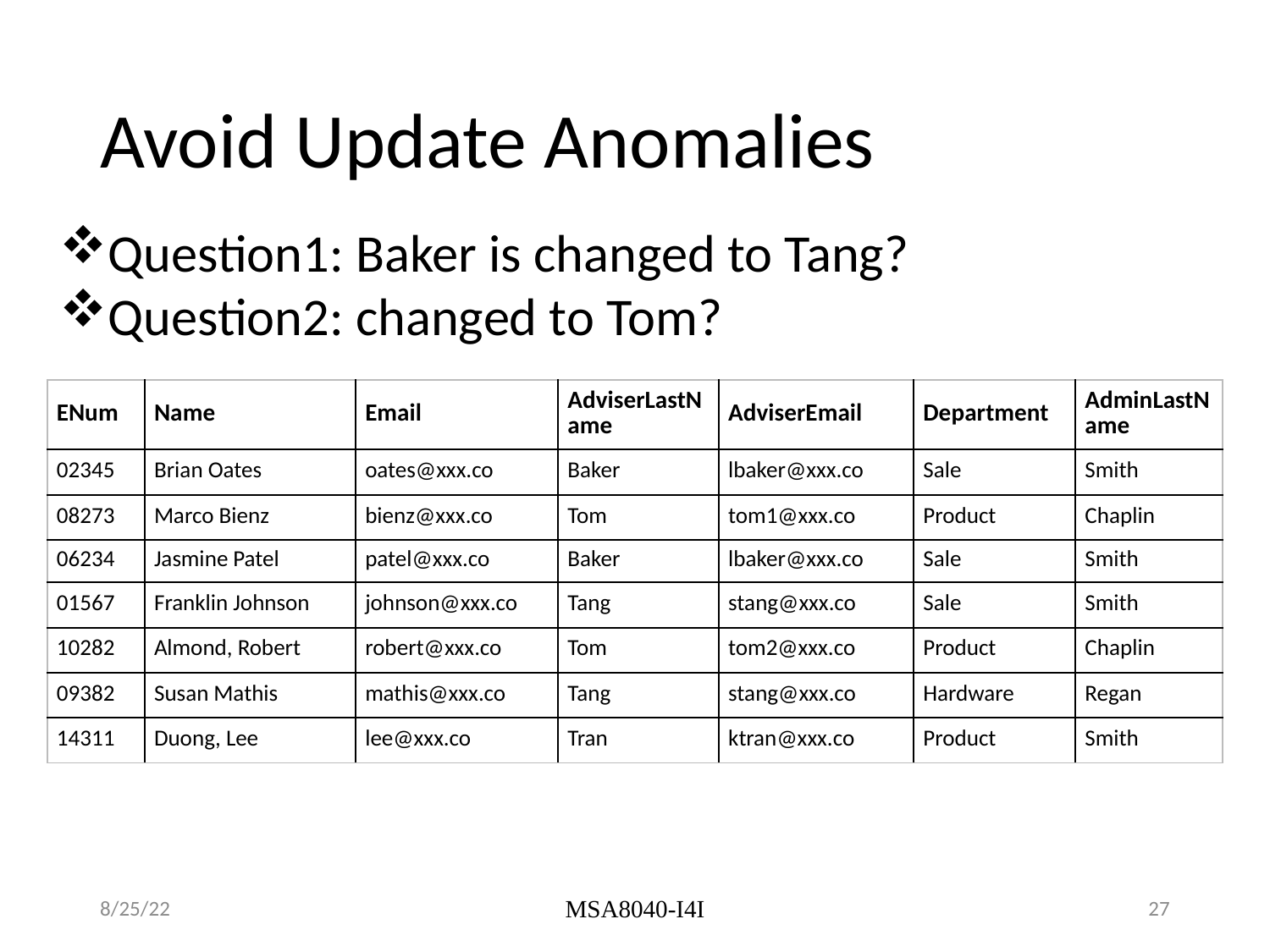

# Avoid Update Anomalies
Question1: Baker is changed to Tang?
Question2: changed to Tom?
| ENum | Name | Email | AdviserLastName | AdviserEmail | Department | AdminLastName |
| --- | --- | --- | --- | --- | --- | --- |
| 02345 | Brian Oates | oates@xxx.co | Baker | lbaker@xxx.co | Sale | Smith |
| 08273 | Marco Bienz | bienz@xxx.co | Tom | tom1@xxx.co | Product | Chaplin |
| 06234 | Jasmine Patel | patel@xxx.co | Baker | lbaker@xxx.co | Sale | Smith |
| 01567 | Franklin Johnson | johnson@xxx.co | Tang | stang@xxx.co | Sale | Smith |
| 10282 | Almond, Robert | robert@xxx.co | Tom | tom2@xxx.co | Product | Chaplin |
| 09382 | Susan Mathis | mathis@xxx.co | Tang | stang@xxx.co | Hardware | Regan |
| 14311 | Duong, Lee | lee@xxx.co | Tran | ktran@xxx.co | Product | Smith |
8/25/22
MSA8040-I4I
27